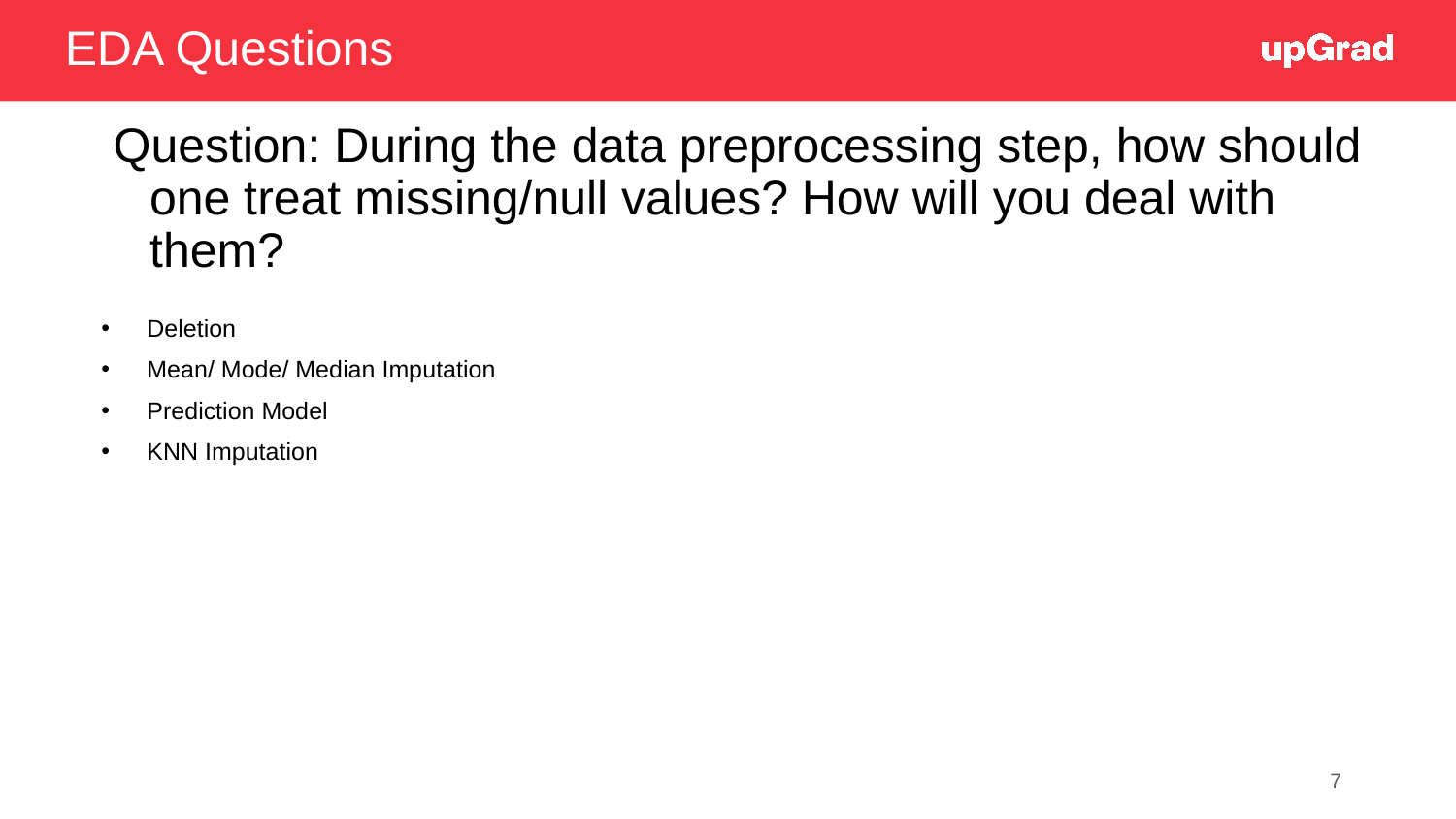

# EDA Questions
Question: During the data preprocessing step, how should one treat missing/null values? How will you deal with them?
Deletion
Mean/ Mode/ Median Imputation
Prediction Model
KNN Imputation
7